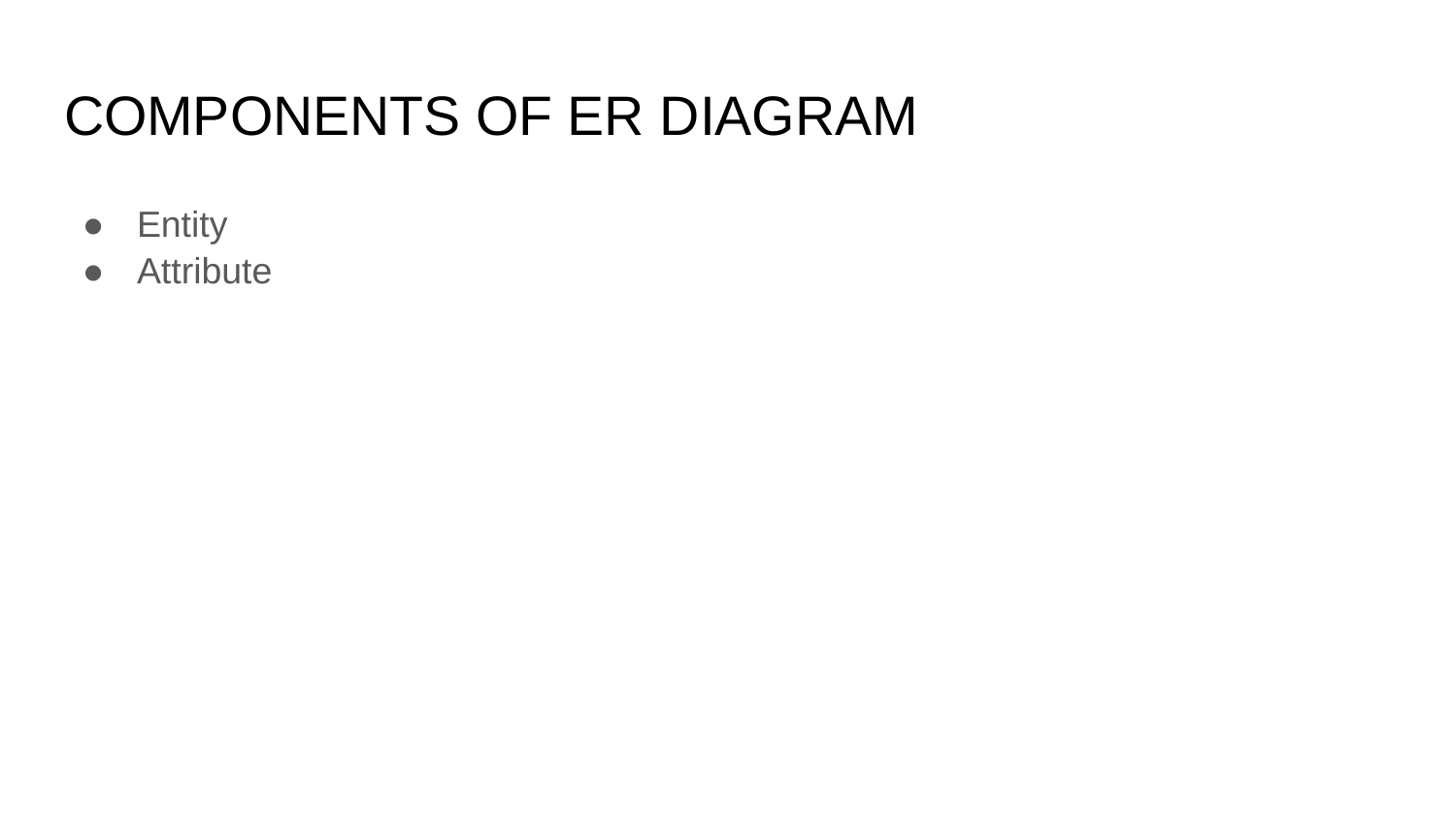

# COMPONENTS OF ER DIAGRAM
Entity
Attribute